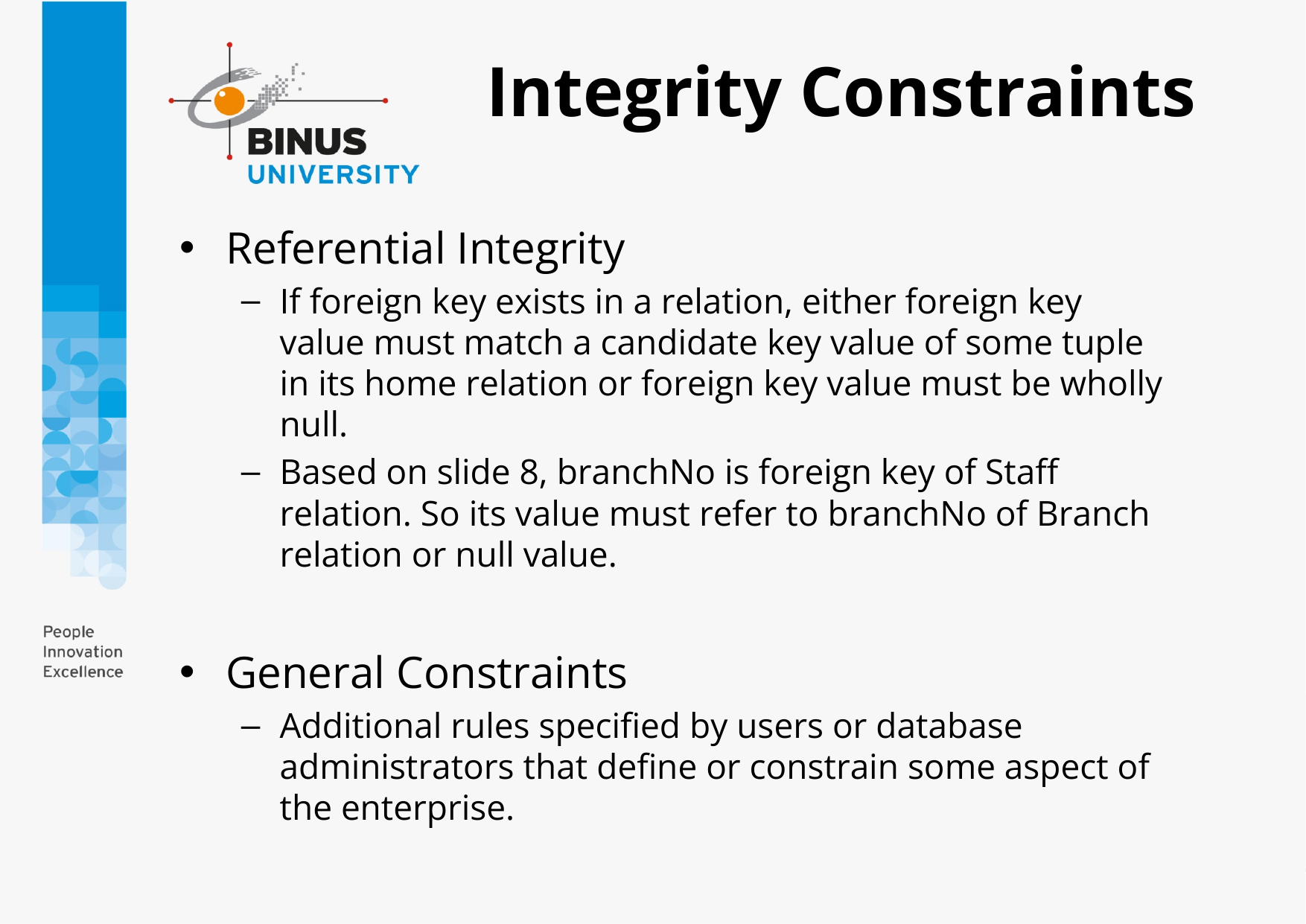

Integrity Constraints

Referential Integrity
If foreign key exists in a relation, either foreign key value must match a candidate key value of some tuple in its home relation or foreign key value must be wholly null.
Based on slide 8, branchNo is foreign key of Staff relation. So its value must refer to branchNo of Branch relation or null value.

General Constraints
Additional rules specified by users or database administrators that define or constrain some aspect of the enterprise.